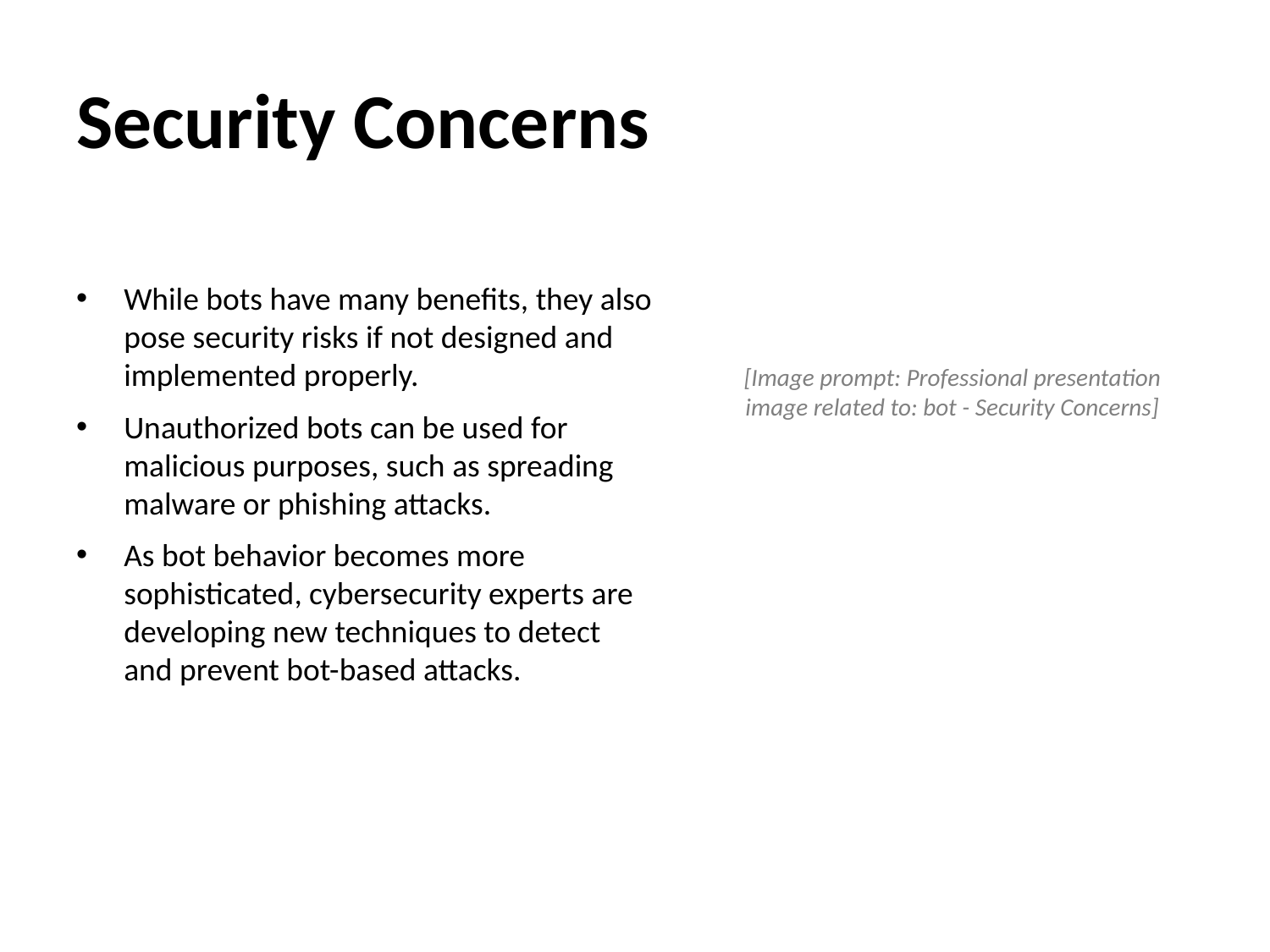

# Security Concerns

While bots have many benefits, they also pose security risks if not designed and implemented properly.
Unauthorized bots can be used for malicious purposes, such as spreading malware or phishing attacks.
As bot behavior becomes more sophisticated, cybersecurity experts are developing new techniques to detect and prevent bot-based attacks.

[Image prompt: Professional presentation image related to: bot - Security Concerns]